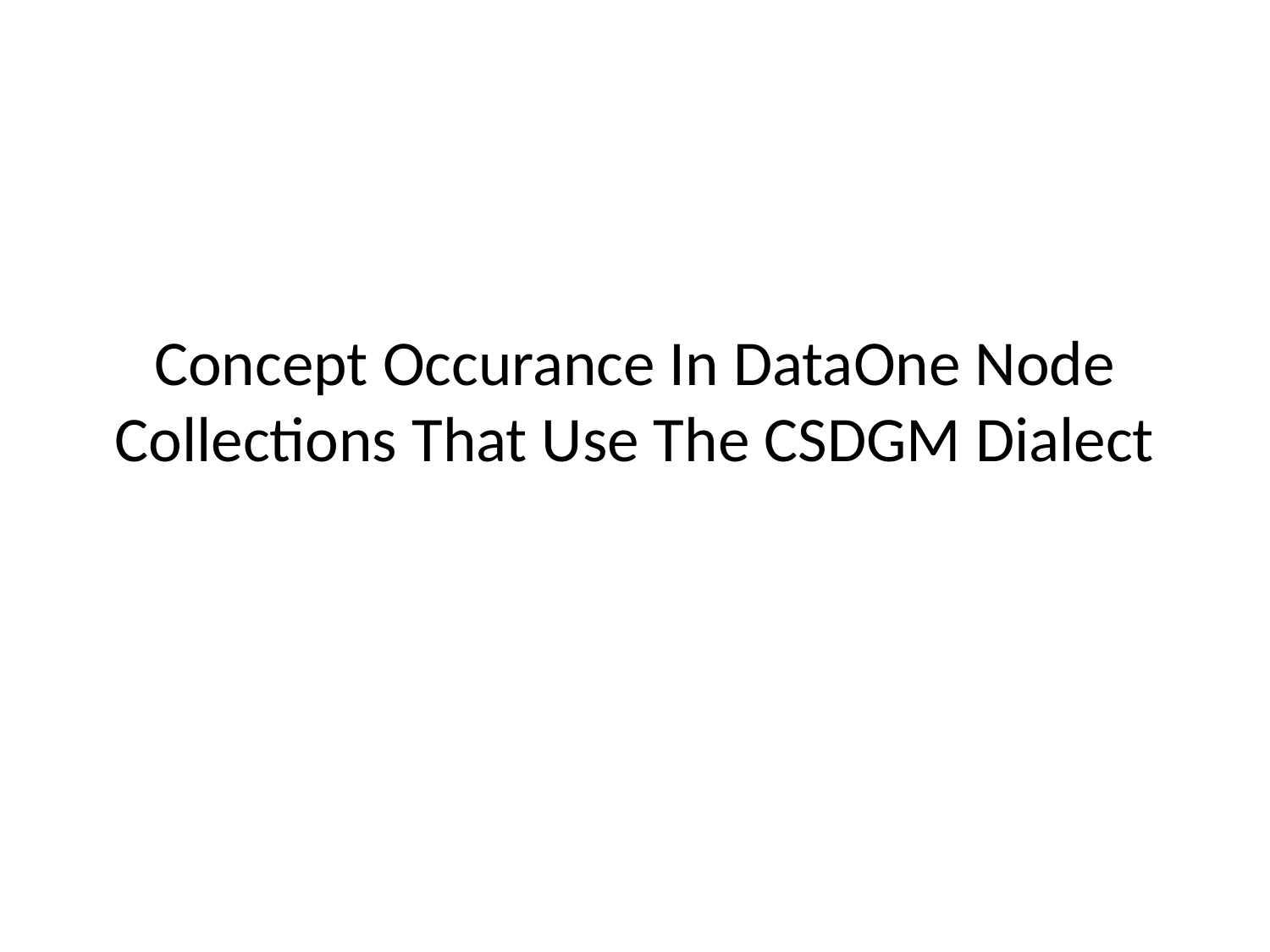

# Concept Occurance In DataOne Node Collections That Use The CSDGM Dialect